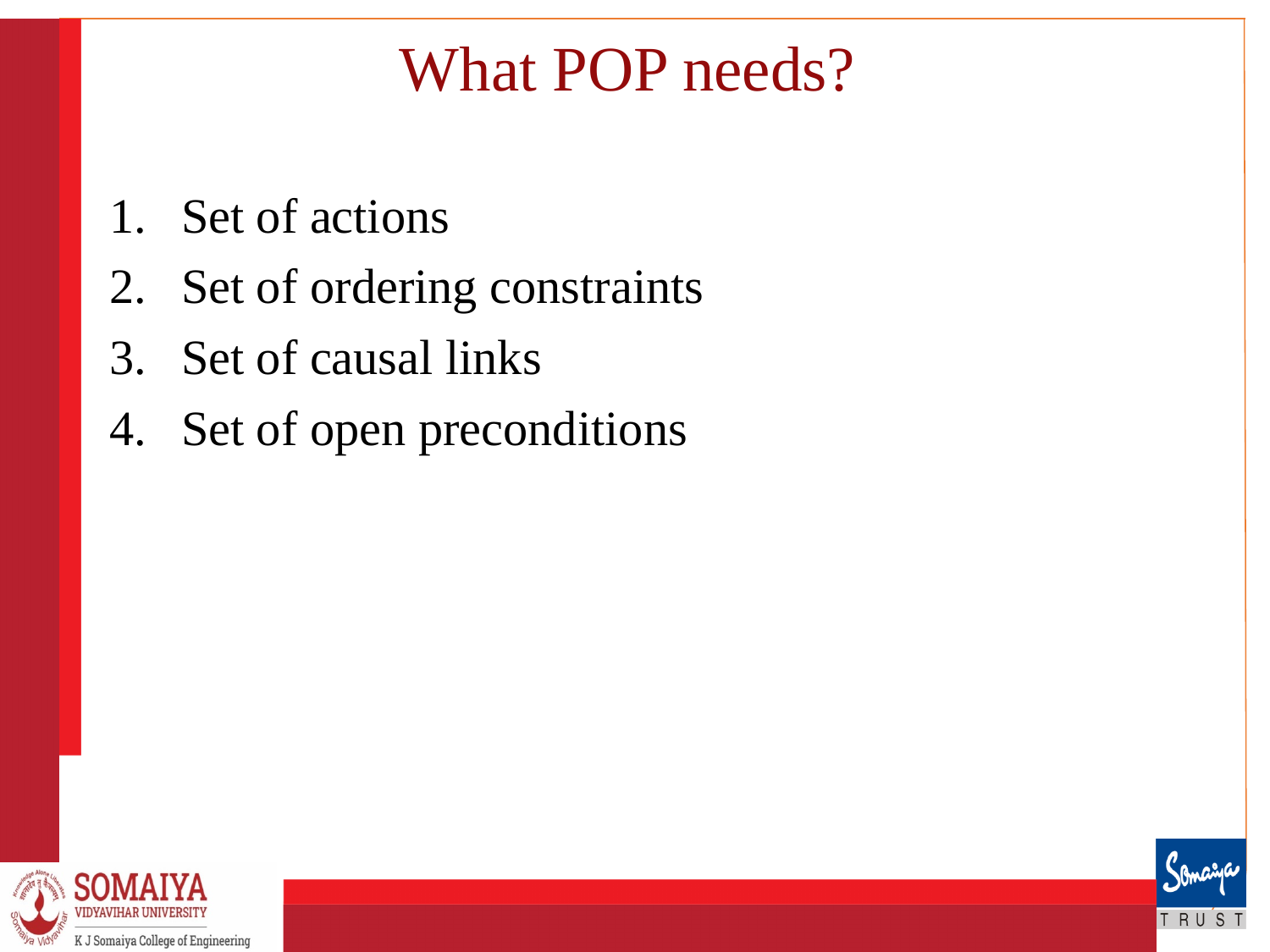

# What POP needs?
Set of actions
Set of ordering constraints
Set of causal links
Set of open preconditions